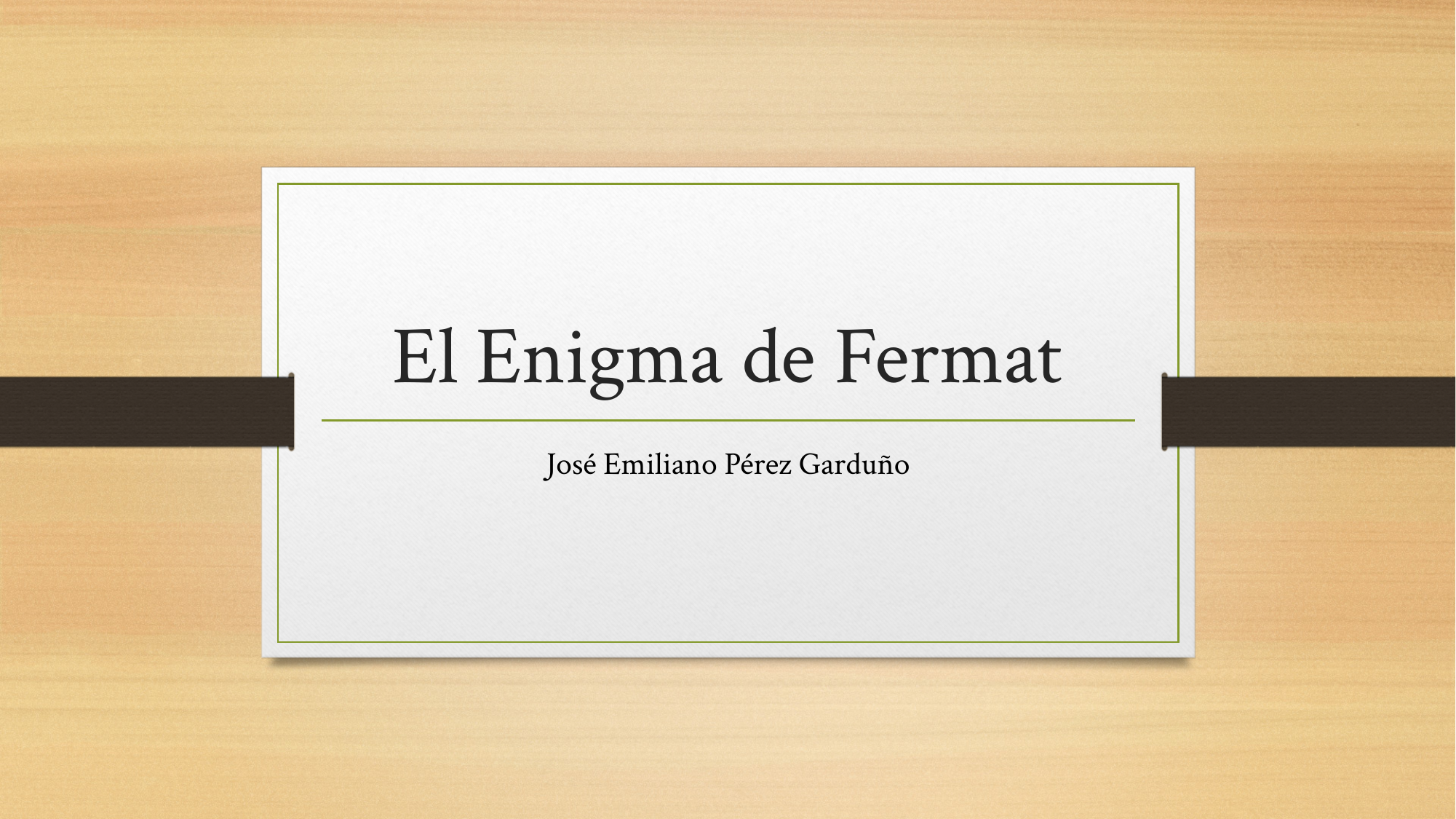

# El Enigma de Fermat
José Emiliano Pérez Garduño